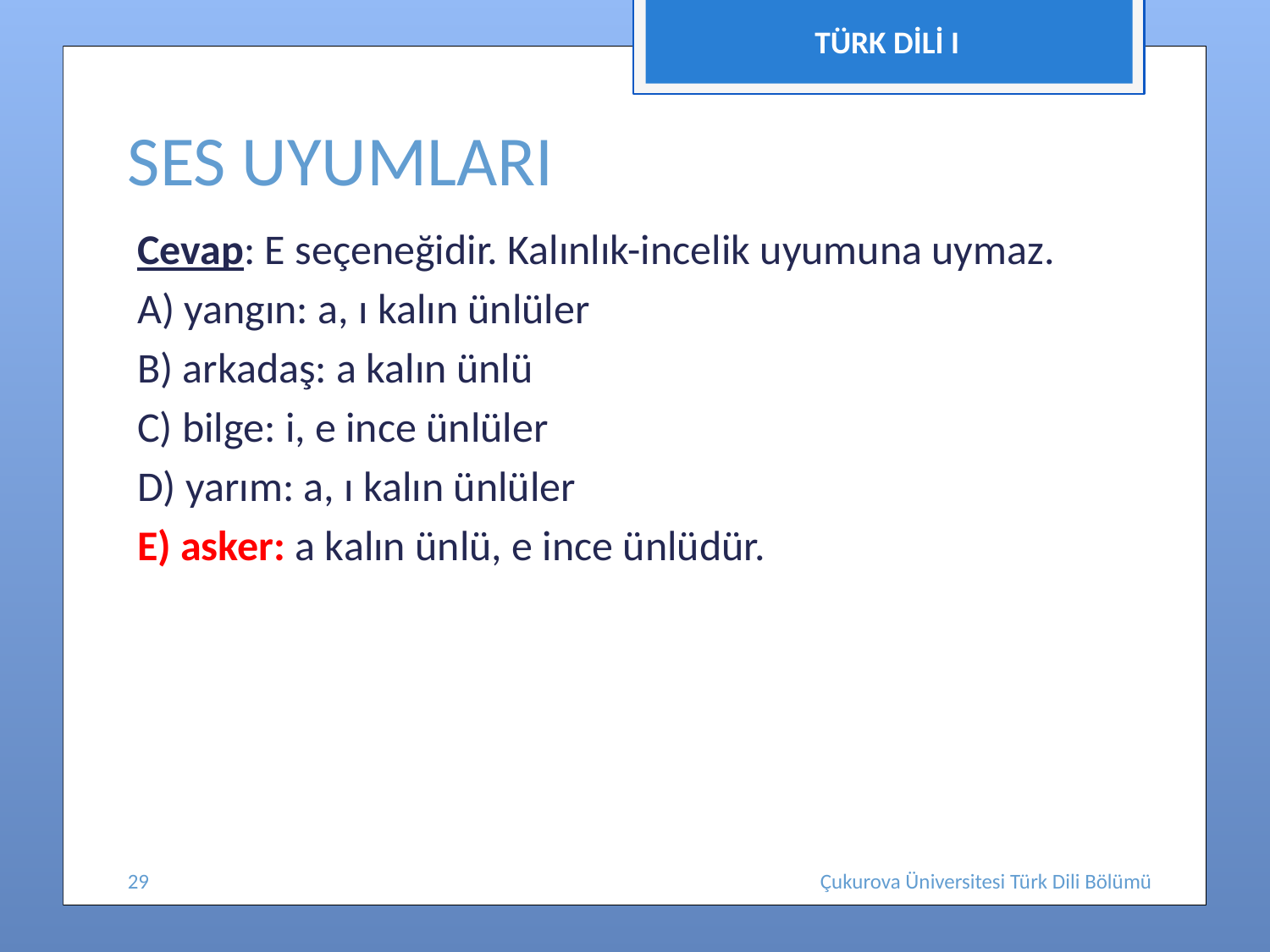

TÜRK DİLİ I
# SES UYUMLARI
Cevap: E seçeneğidir. Kalınlık-incelik uyumuna uymaz.
A) yangın: a, ı kalın ünlüler
B) arkadaş: a kalın ünlü
C) bilge: i, e ince ünlüler
D) yarım: a, ı kalın ünlüler
E) asker: a kalın ünlü, e ince ünlüdür.

29
Çukurova Üniversitesi Türk Dili Bölümü